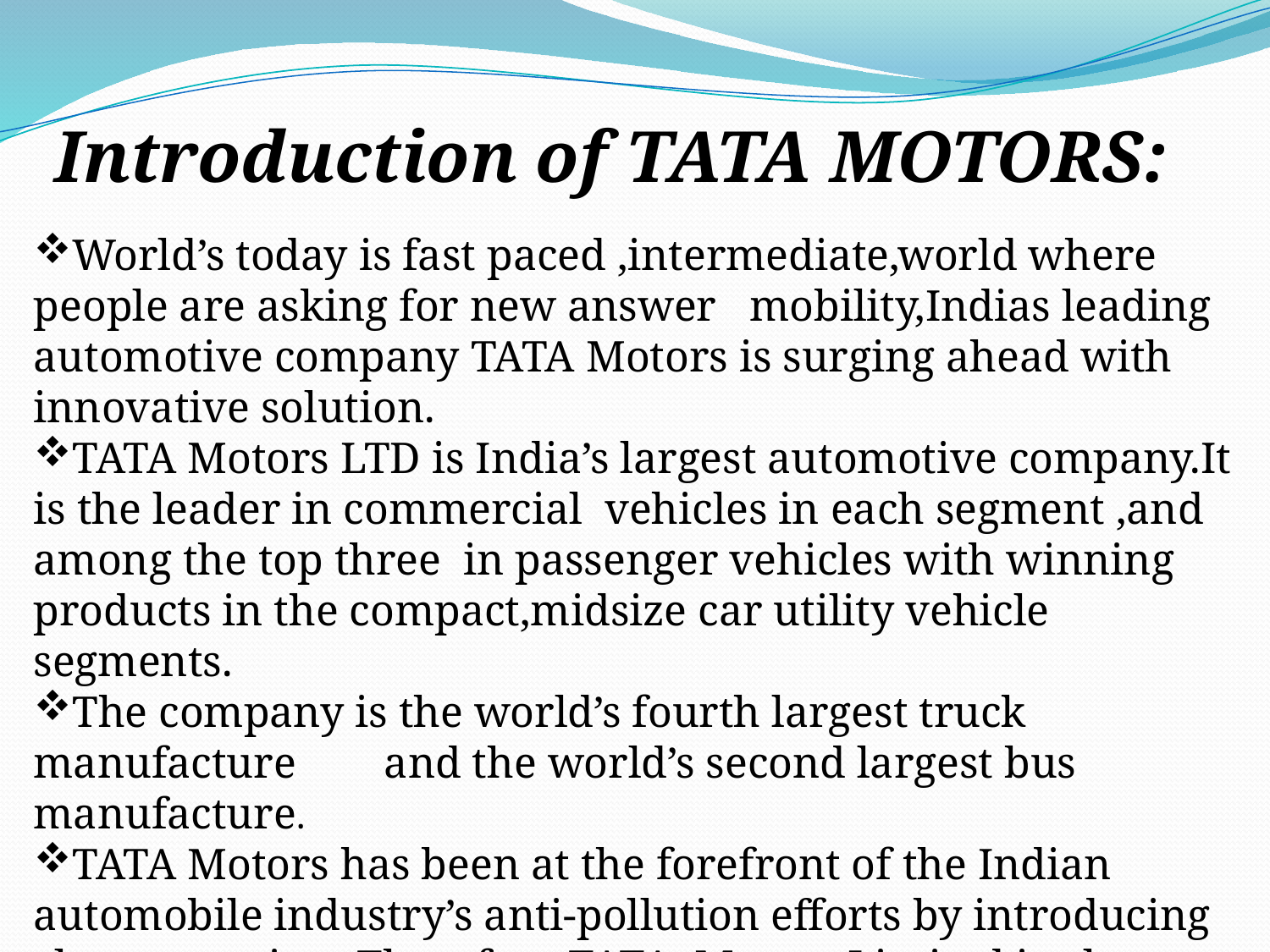

Introduction of TATA MOTORS:
World’s today is fast paced ,intermediate,world where  people are asking for new answer   mobility,Indias leading automotive company TATA Motors is surging ahead with innovative solution.
TATA Motors LTD is India’s largest automotive company.It is the leader in commercial  vehicles in each segment ,and among the top three  in passenger vehicles with winning products in the compact,midsize car utility vehicle segments.
The company is the world’s fourth largest truck manufacture        and the world’s second largest bus manufacture.
TATA Motors has been at the forefront of the Indian automobile industry’s anti-pollution efforts by introducing cleaner engines.Therefore TATA  Motors Limited is always commited to understanding customer needs.